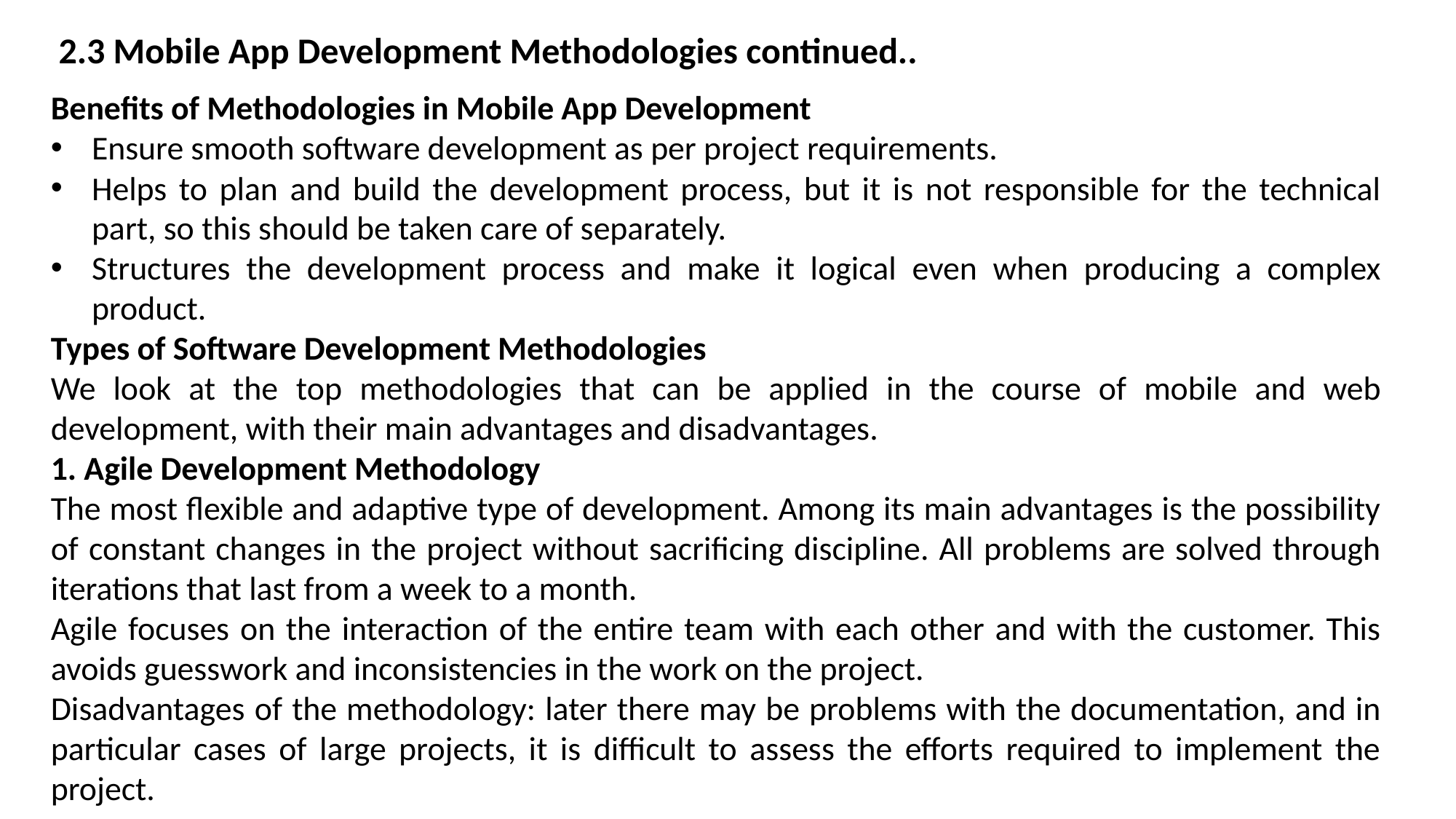

2.3 Mobile App Development Methodologies continued..
Benefits of Methodologies in Mobile App Development
Ensure smooth software development as per project requirements.
Helps to plan and build the development process, but it is not responsible for the technical part, so this should be taken care of separately.
Structures the development process and make it logical even when producing a complex product.
Types of Software Development Methodologies
We look at the top methodologies that can be applied in the course of mobile and web development, with their main advantages and disadvantages.
1. Agile Development Methodology
The most flexible and adaptive type of development. Among its main advantages is the possibility of constant changes in the project without sacrificing discipline. All problems are solved through iterations that last from a week to a month.
Agile focuses on the interaction of the entire team with each other and with the customer. This avoids guesswork and inconsistencies in the work on the project.
Disadvantages of the methodology: later there may be problems with the documentation, and in particular cases of large projects, it is difficult to assess the efforts required to implement the project.